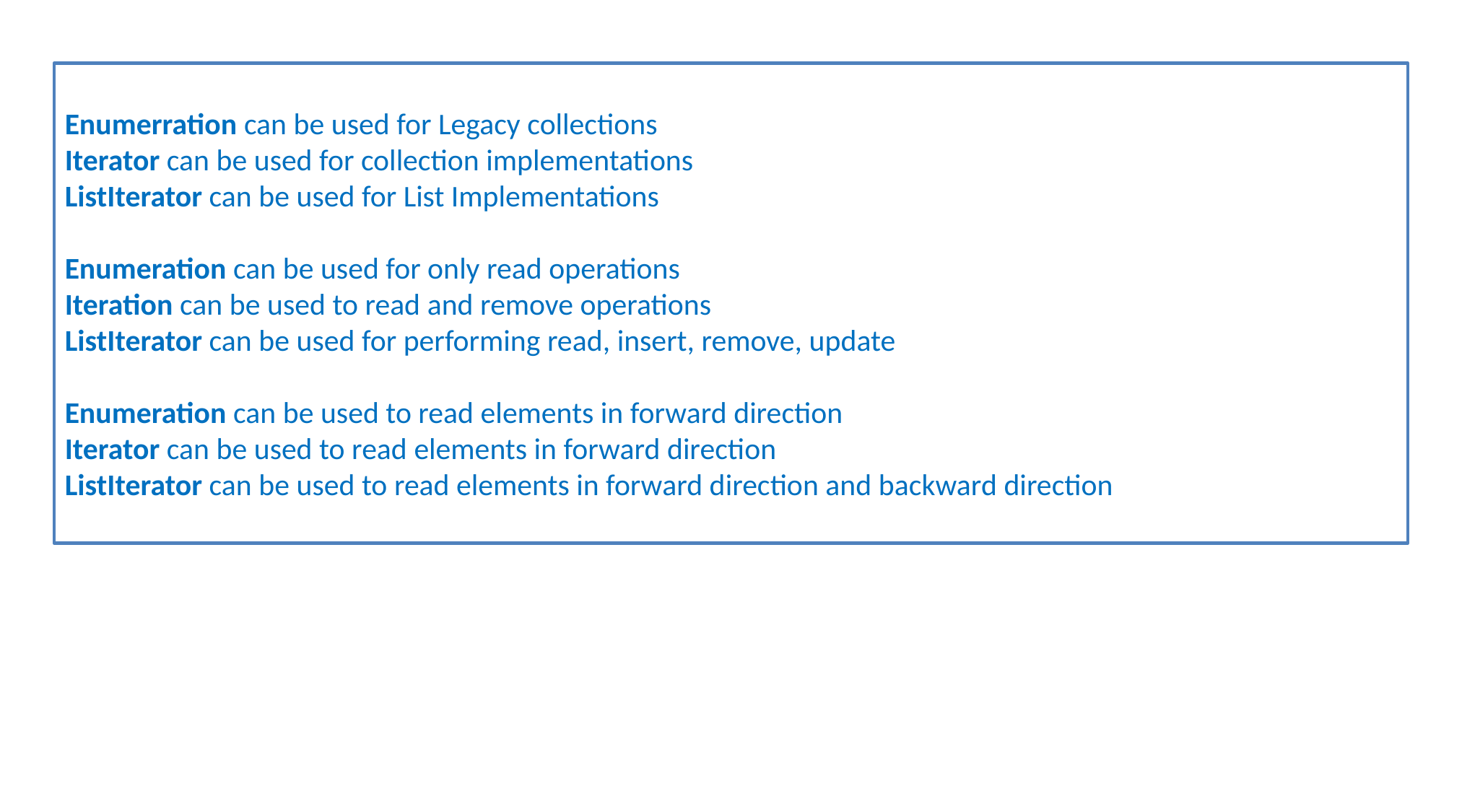

Enumerration can be used for Legacy collections
Iterator can be used for collection implementations
ListIterator can be used for List Implementations

Enumeration can be used for only read operations
Iteration can be used to read and remove operations
ListIterator can be used for performing read, insert, remove, update

Enumeration can be used to read elements in forward direction
Iterator can be used to read elements in forward direction
ListIterator can be used to read elements in forward direction and backward direction